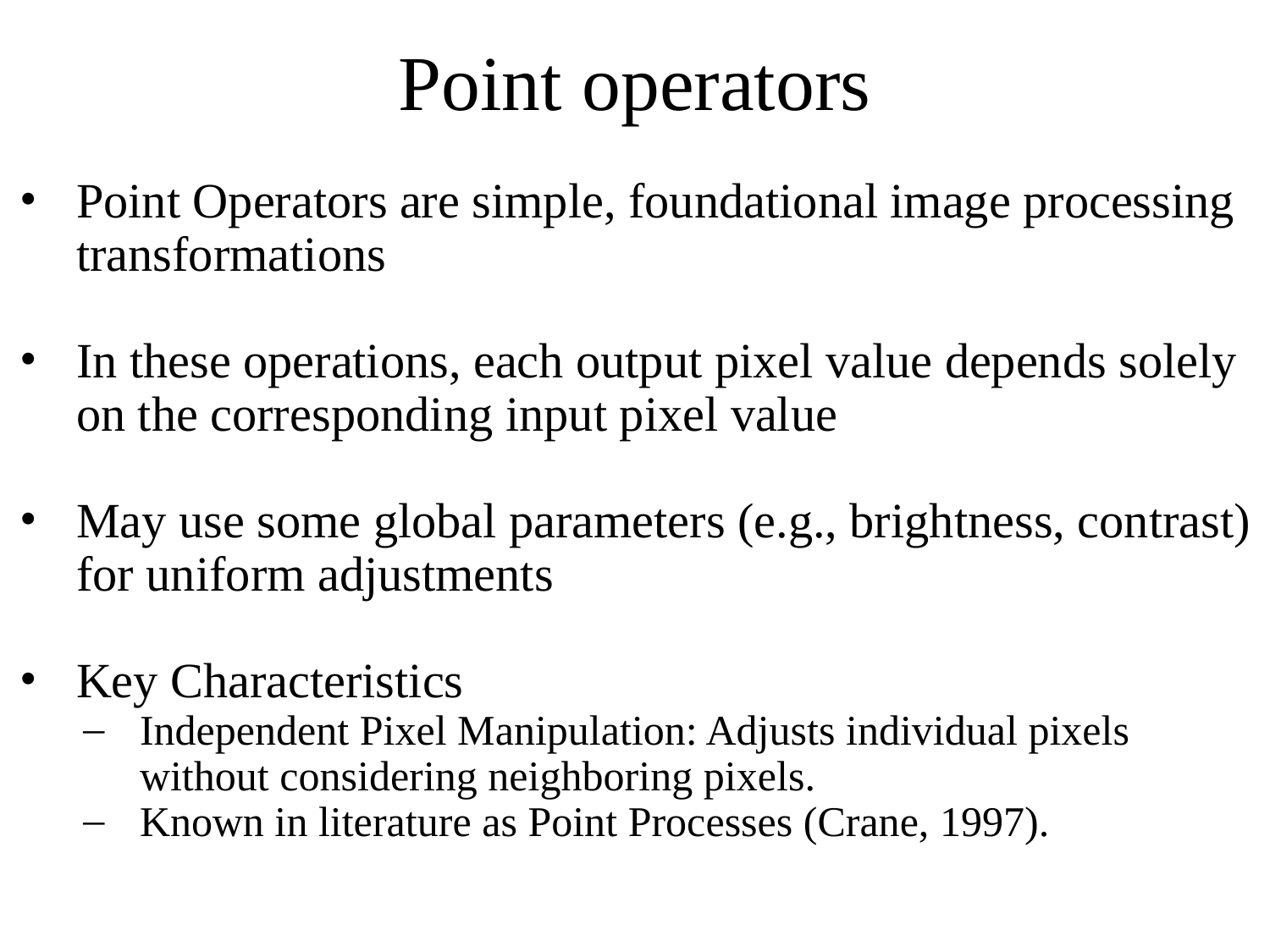

# Point operators
Point Operators are simple, foundational image processing transformations

In these operations, each output pixel value depends solely on the corresponding input pixel value

May use some global parameters (e.g., brightness, contrast) for uniform adjustments

Key Characteristics
Independent Pixel Manipulation: Adjusts individual pixels without considering neighboring pixels.
Known in literature as Point Processes (Crane, 1997).